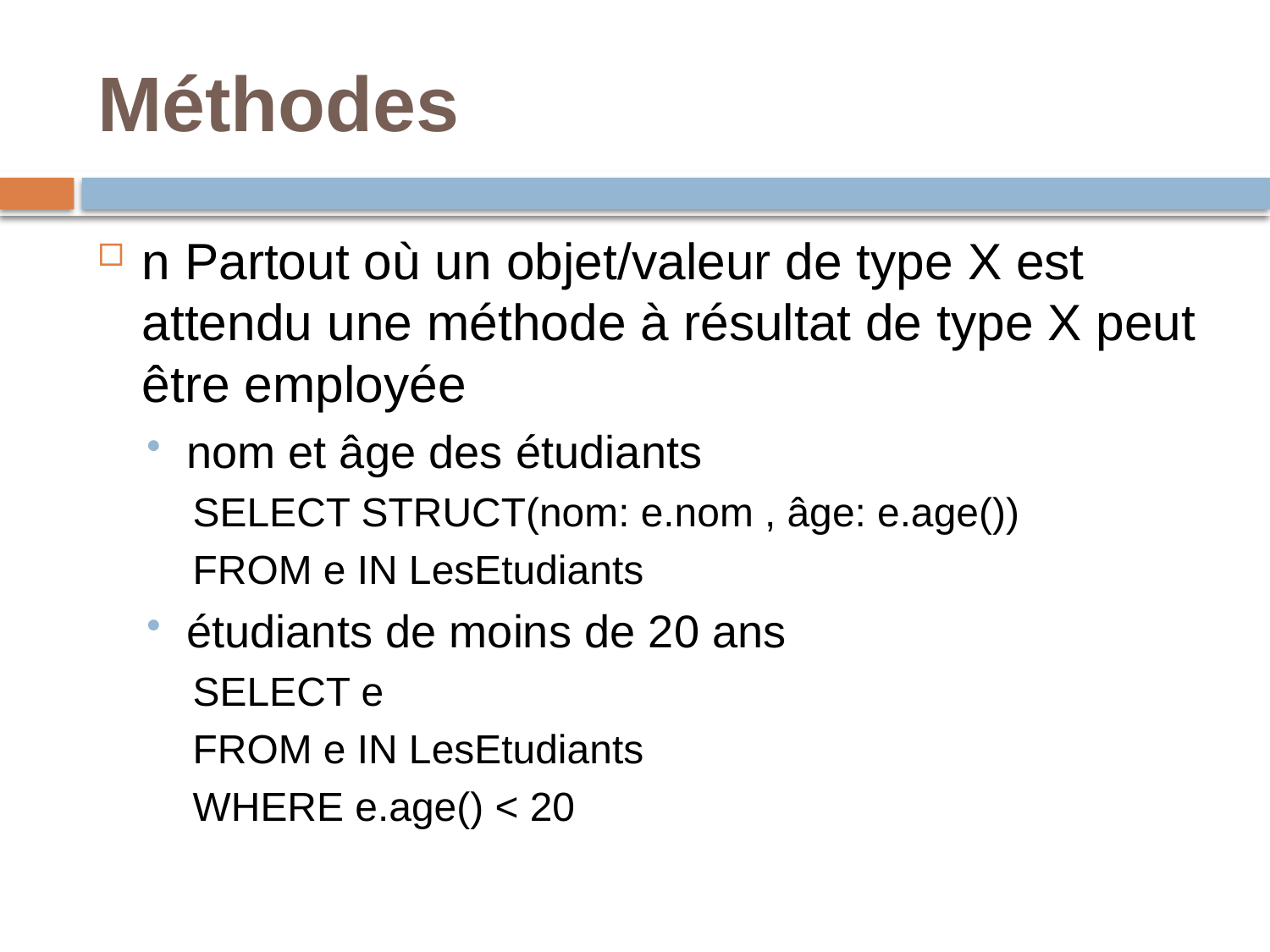

# Méthodes
n Partout où un objet/valeur de type X est attendu une méthode à résultat de type X peut être employée
nom et âge des étudiants
SELECT STRUCT(nom: e.nom , âge: e.age())
FROM e IN LesEtudiants
étudiants de moins de 20 ans
SELECT e
FROM e IN LesEtudiants
WHERE e.age() < 20